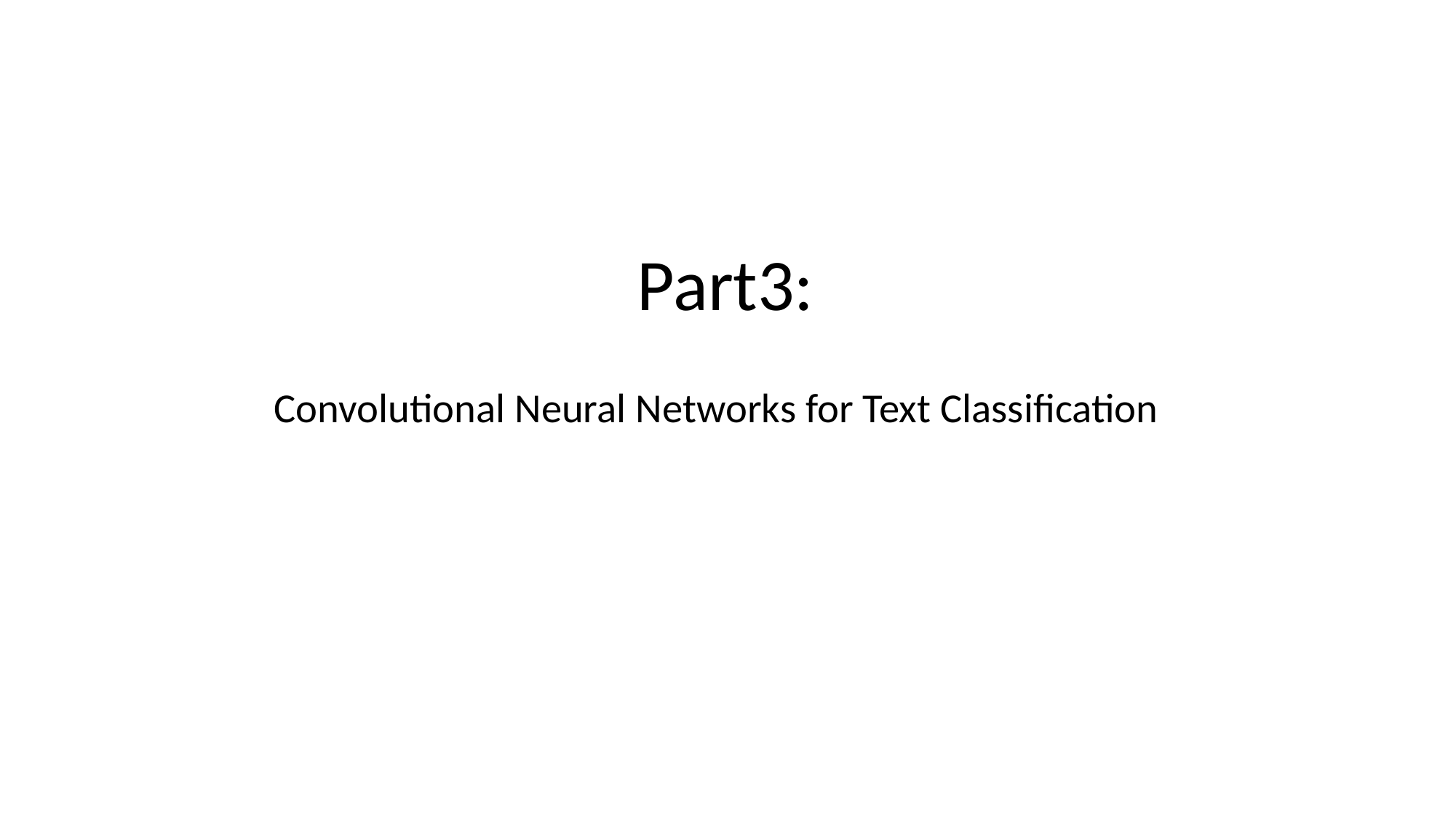

# Part3:
Convolutional Neural Networks for Text Classification